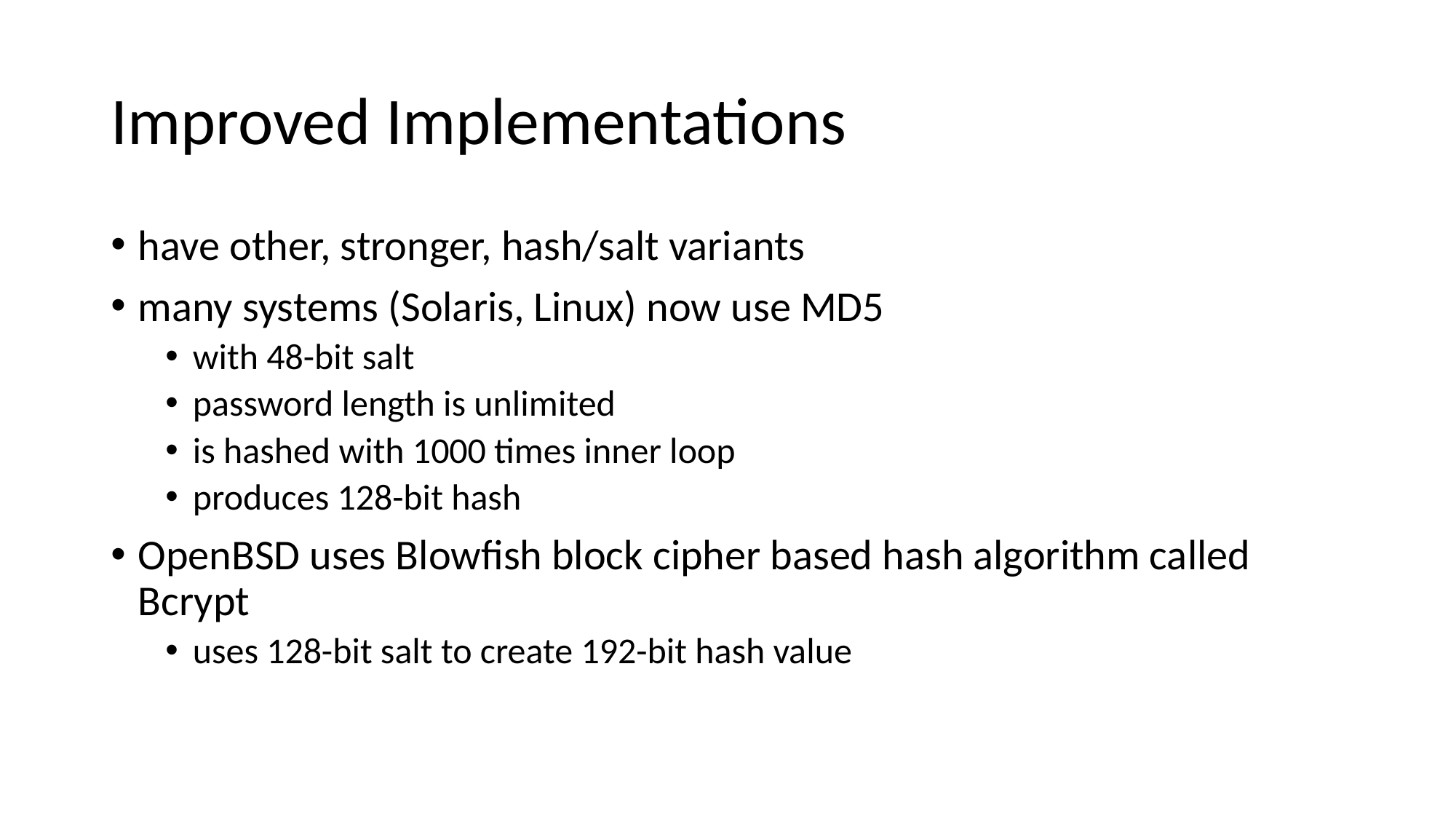

# Improved Implementations
have other, stronger, hash/salt variants
many systems (Solaris, Linux) now use MD5
with 48-bit salt
password length is unlimited
is hashed with 1000 times inner loop
produces 128-bit hash
OpenBSD uses Blowfish block cipher based hash algorithm called Bcrypt
uses 128-bit salt to create 192-bit hash value